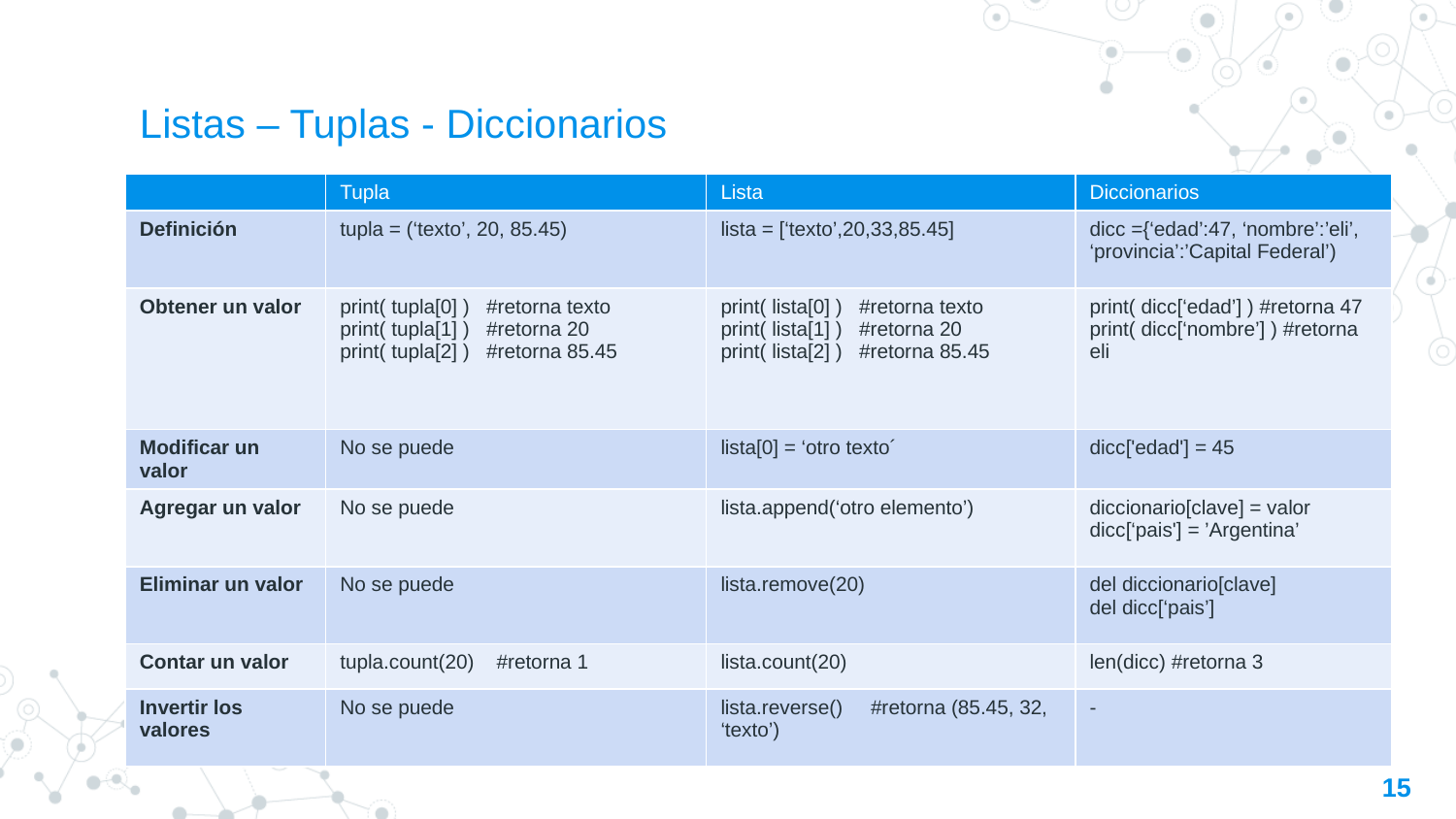

# Listas – Tuplas - Diccionarios
|  | Tupla | Lista | Diccionarios |
| --- | --- | --- | --- |
| Definición | tupla = (‘texto’, 20, 85.45) | lista = [‘texto’,20,33,85.45] | dicc ={‘edad’:47, ‘nombre’:’eli’, ‘provincia’:’Capital Federal’) |
| Obtener un valor | print( tupla[0] ) #retorna texto print( tupla[1] ) #retorna 20 print( tupla[2] ) #retorna 85.45 | print( lista[0] ) #retorna texto print( lista[1] ) #retorna 20 print( lista[2] ) #retorna 85.45 | print( dicc[‘edad’] ) #retorna 47 print( dicc[‘nombre’] ) #retorna eli |
| Modificar un valor | No se puede | lista[0] = ‘otro texto´ | dicc['edad'] = 45 |
| Agregar un valor | No se puede | lista.append(‘otro elemento’) | diccionario[clave] = valor dicc[‘pais'] = ’Argentina’ |
| Eliminar un valor | No se puede | lista.remove(20) | del diccionario[clave] del dicc[‘pais’] |
| Contar un valor | tupla.count(20) #retorna 1 | lista.count(20) | len(dicc) #retorna 3 |
| Invertir los valores | No se puede | lista.reverse() #retorna (85.45, 32, ‘texto’) | - |
15